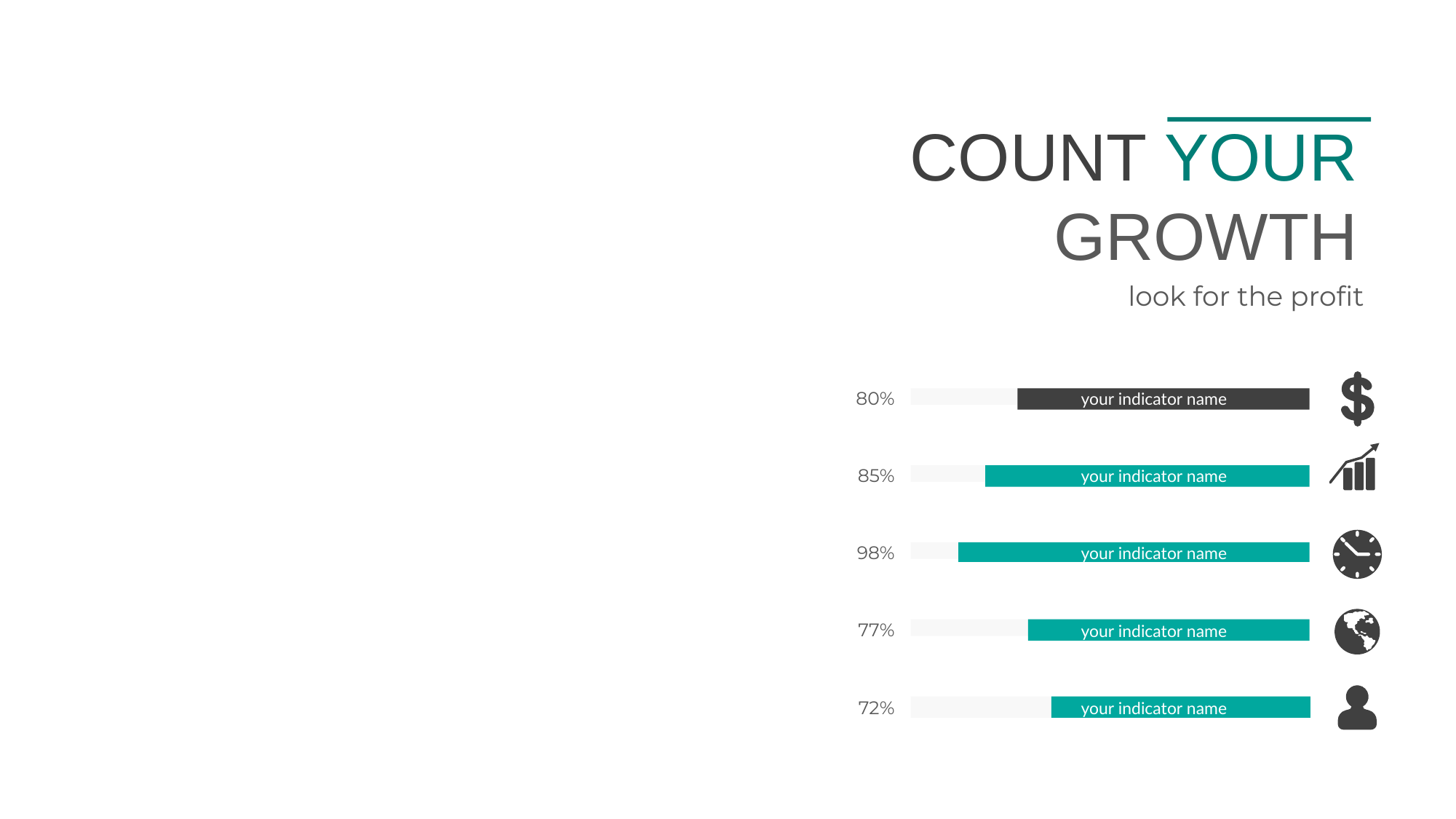

COUNT YOUR
GROWTH

look for the profit

80%
your indicator name

85%
your indicator name

98%
your indicator name

77%
your indicator name

72%
your indicator name